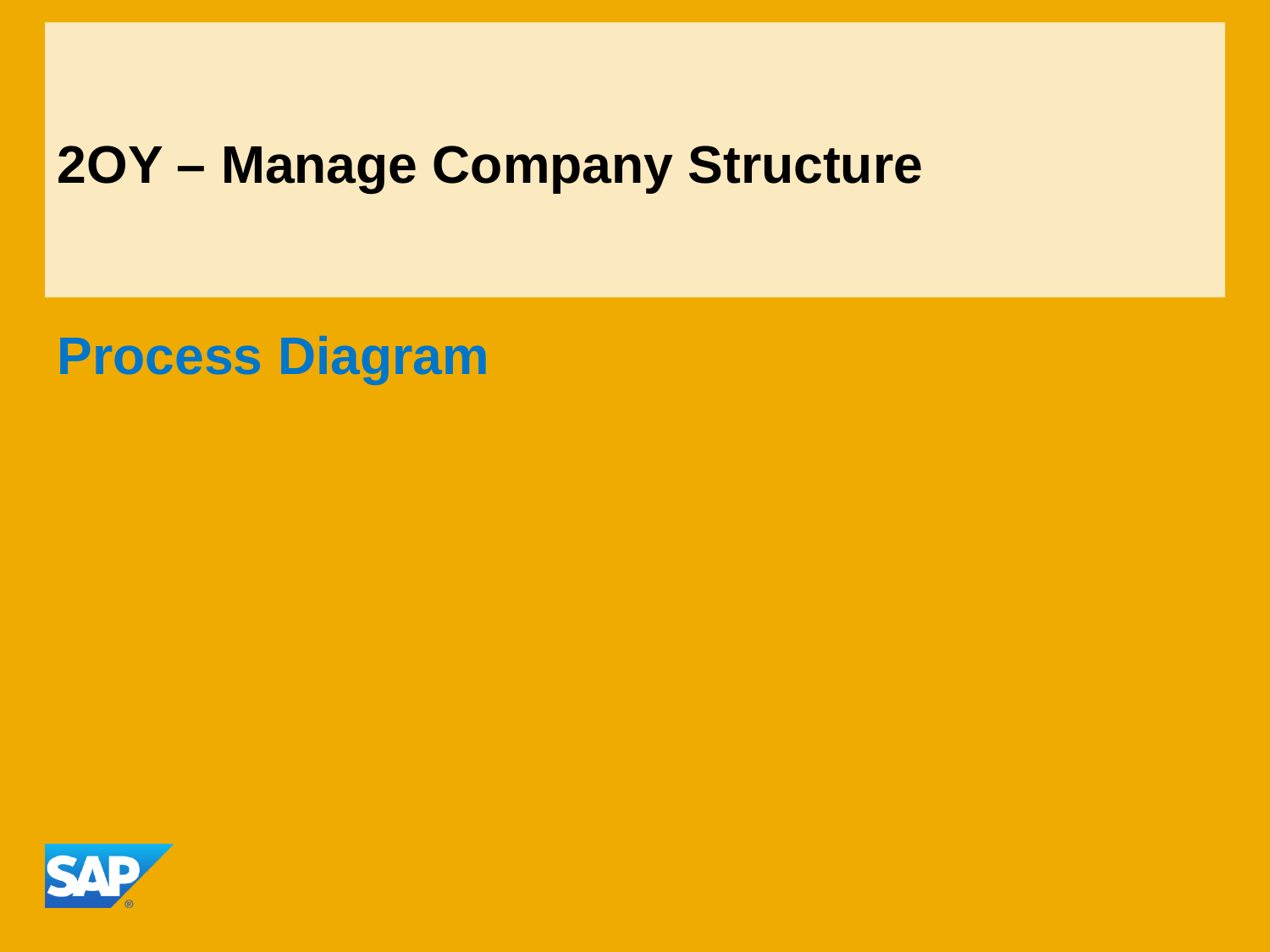

# 2OY – Manage Company Structure
Process Diagram